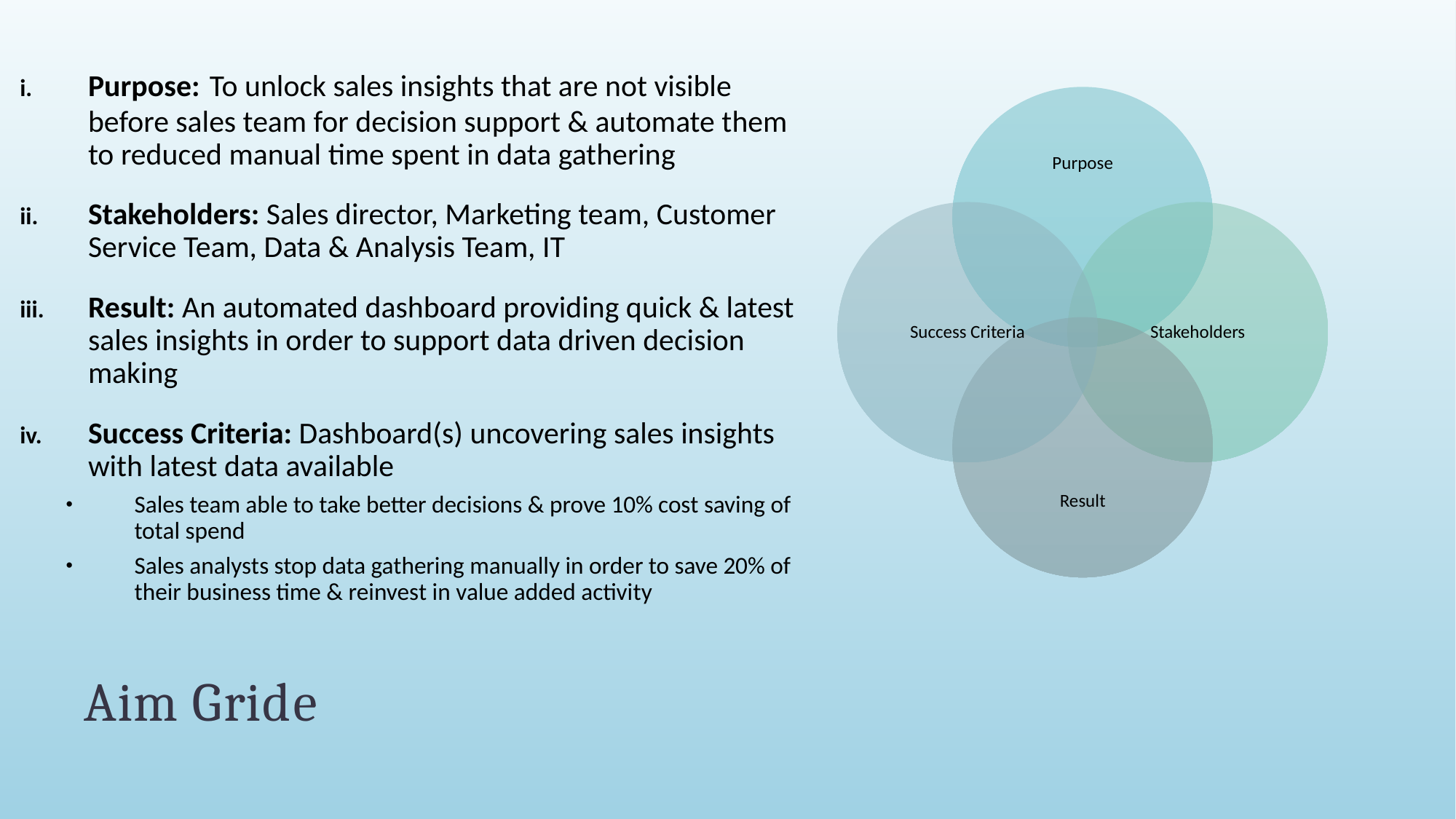

Purpose: To unlock sales insights that are not visible before sales team for decision support & automate them to reduced manual time spent in data gathering
Stakeholders: Sales director, Marketing team, Customer Service Team, Data & Analysis Team, IT
Result: An automated dashboard providing quick & latest sales insights in order to support data driven decision making
Success Criteria: Dashboard(s) uncovering sales insights with latest data available
Sales team able to take better decisions & prove 10% cost saving of total spend
Sales analysts stop data gathering manually in order to save 20% of their business time & reinvest in value added activity

Purpose
Stakeholders
Result
Success Criteria
# Aim Gride